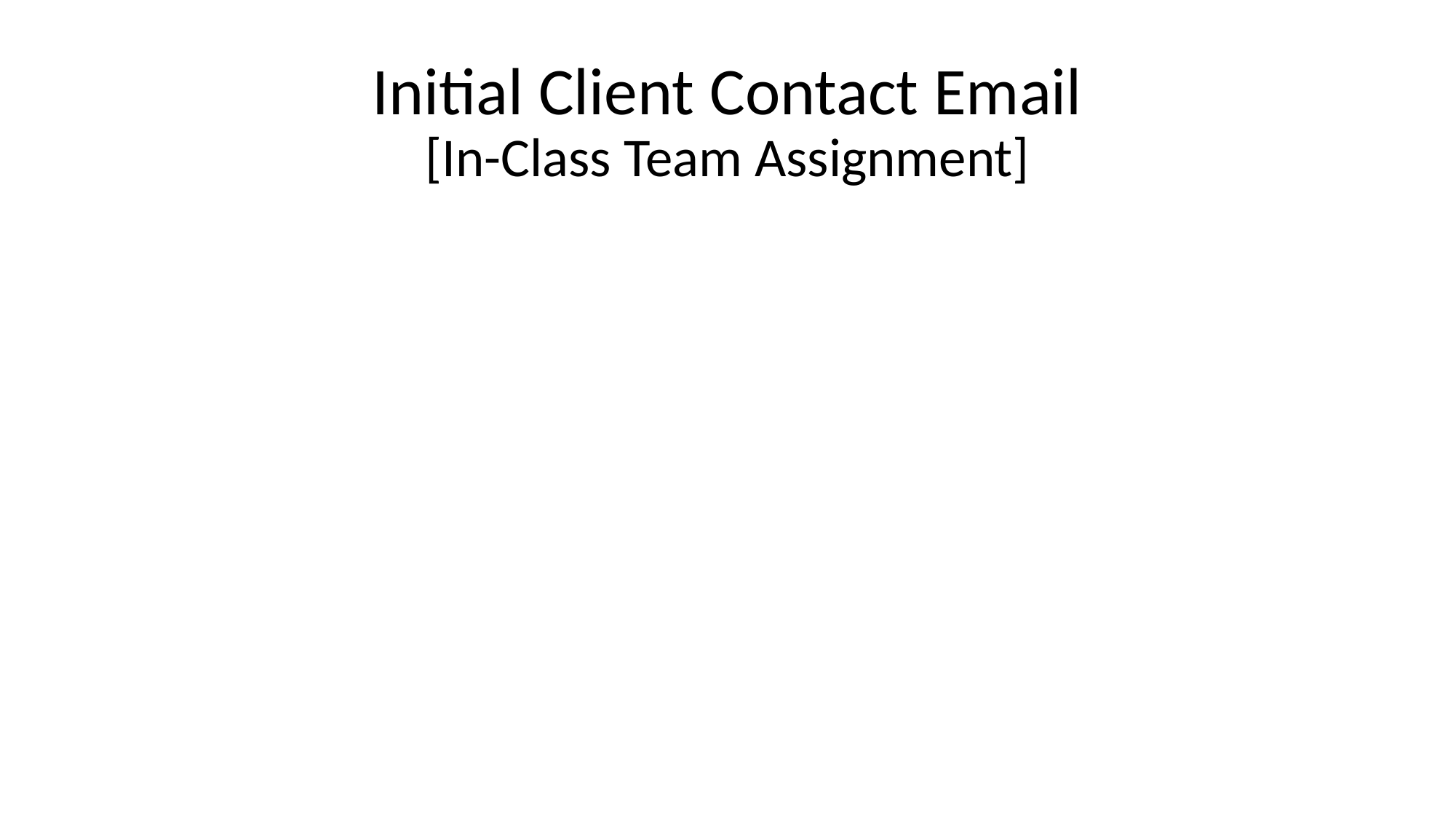

# Initial Client Contact Email [In-Class Team Assignment]